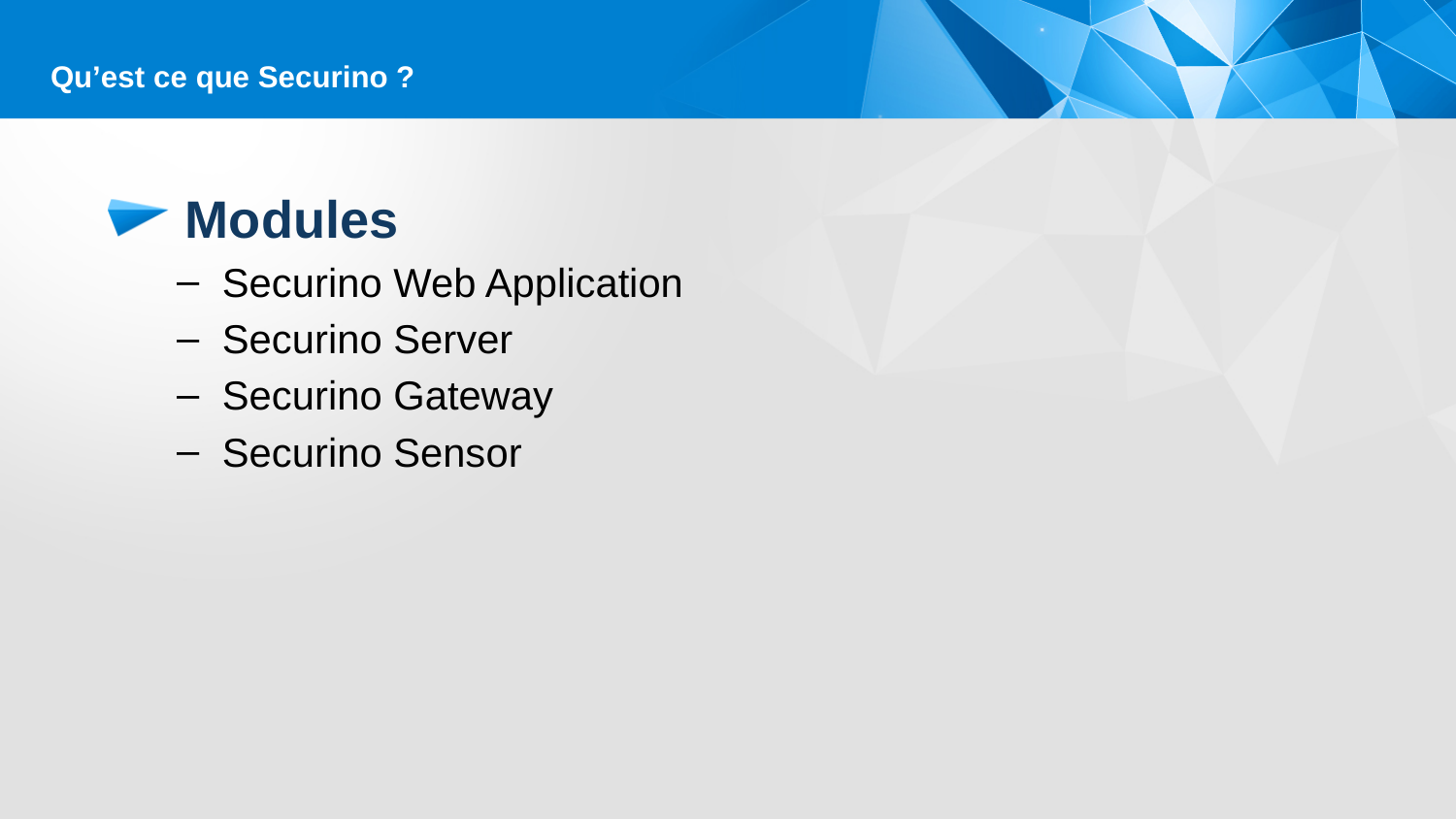

Qu’est ce que Securino ?
 Modules
Securino Web Application
Securino Server
Securino Gateway
Securino Sensor